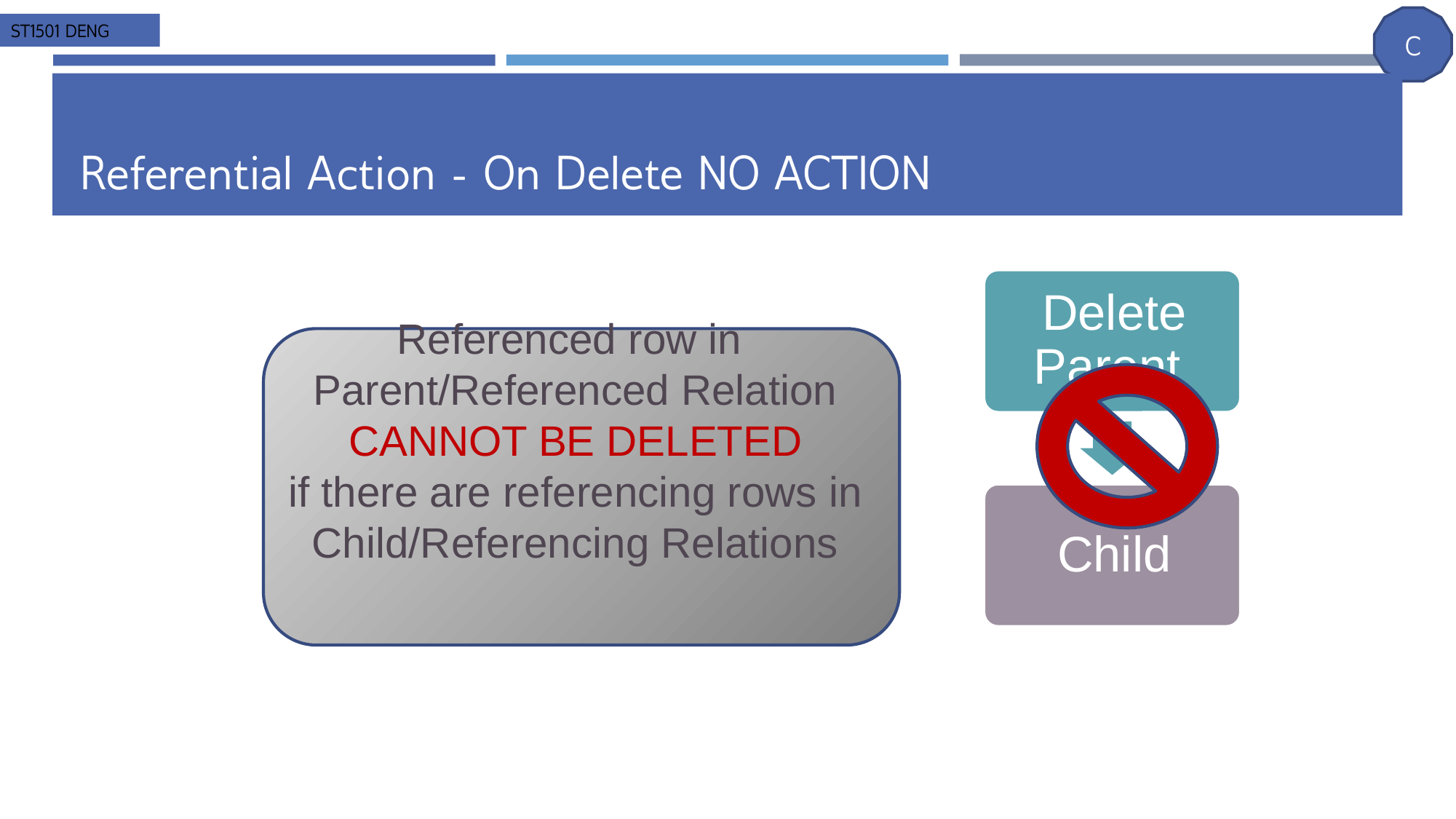

# Referential Action - On Delete NO ACTION
Delete Parent

Child
Referenced row in
Parent/Referenced Relation
CANNOT BE DELETED
if there are referencing rows in
Child/Referencing Relations